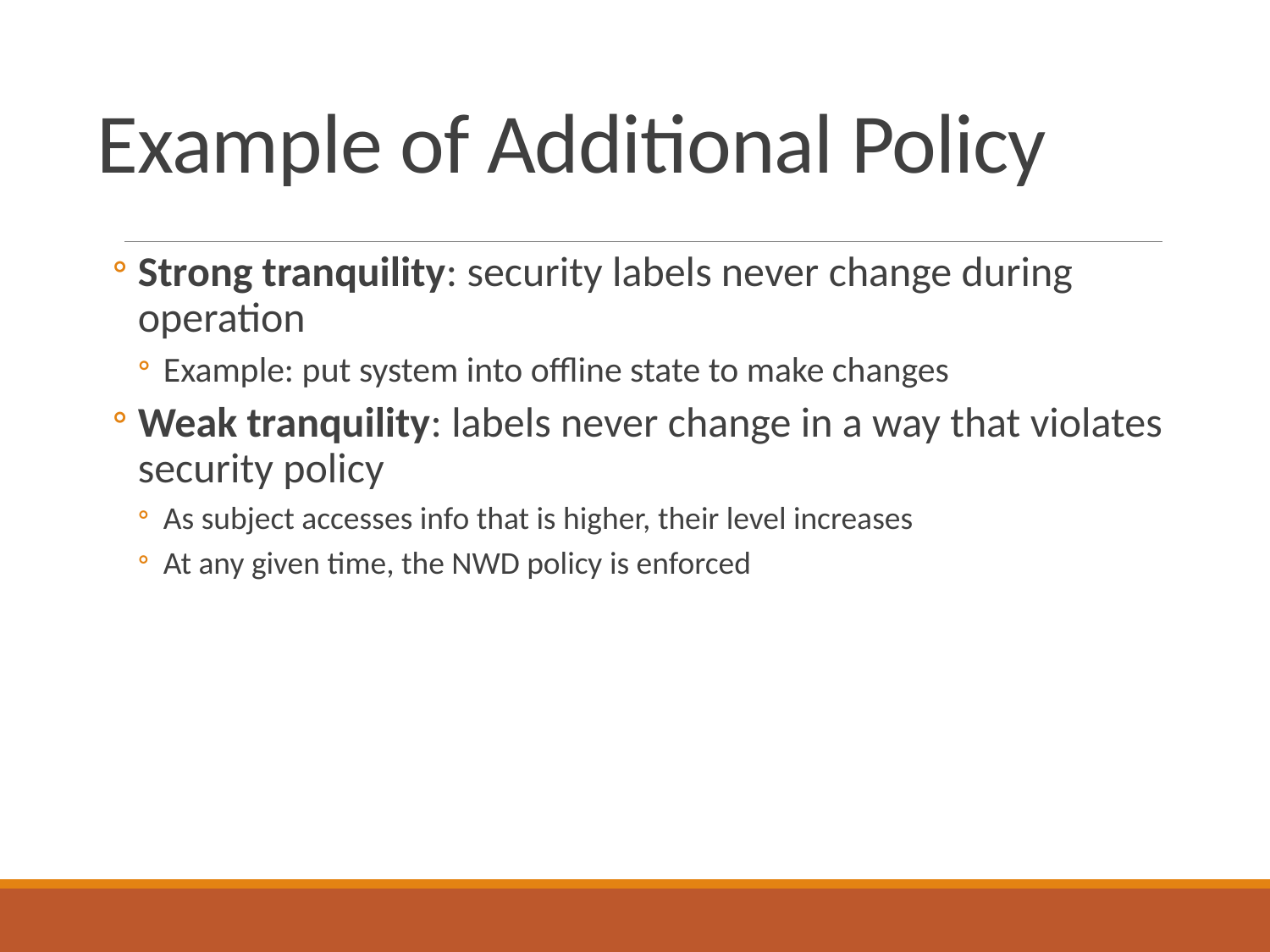

# Example of Additional Policy
Strong tranquility: security labels never change during operation
Example: put system into offline state to make changes
Weak tranquility: labels never change in a way that violates security policy
As subject accesses info that is higher, their level increases
At any given time, the NWD policy is enforced